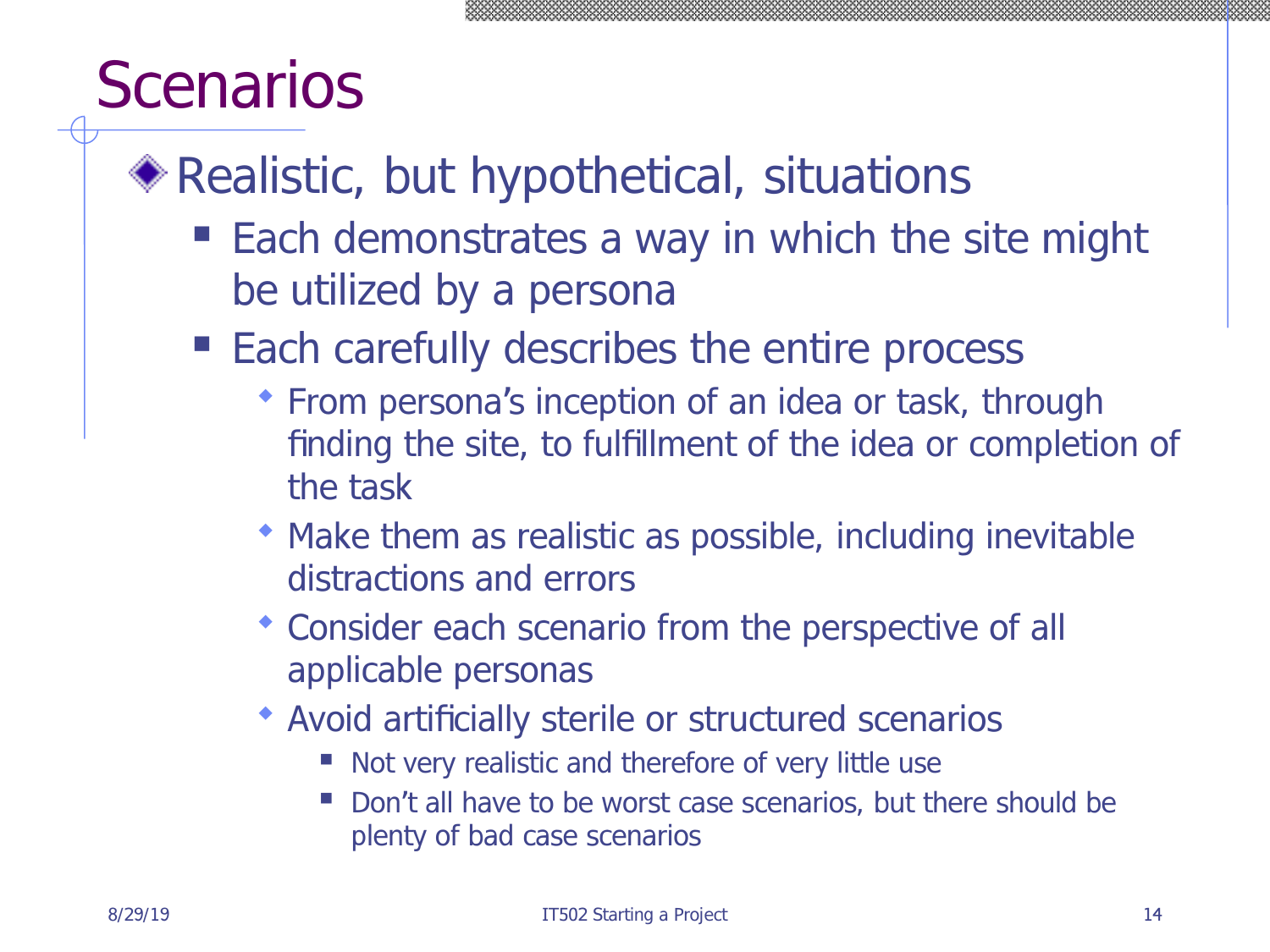

# Scenarios
Realistic, but hypothetical, situations
Each demonstrates a way in which the site might be utilized by a persona
Each carefully describes the entire process
From persona’s inception of an idea or task, through finding the site, to fulfillment of the idea or completion of the task
Make them as realistic as possible, including inevitable distractions and errors
Consider each scenario from the perspective of all applicable personas
Avoid artificially sterile or structured scenarios
Not very realistic and therefore of very little use
Don’t all have to be worst case scenarios, but there should be plenty of bad case scenarios
8/29/19
IT502 Starting a Project
14